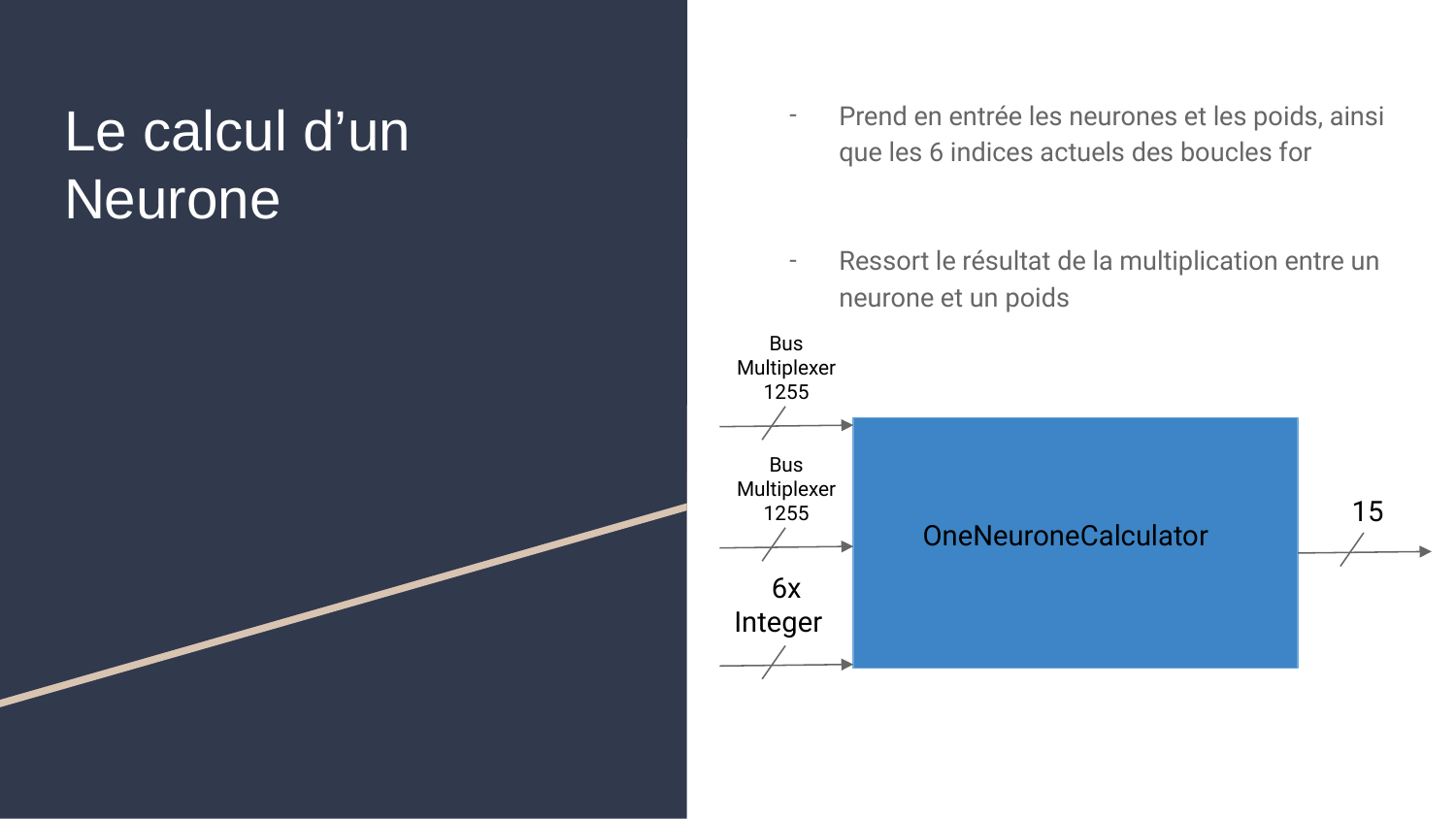

# Le calcul d’un Neurone
Prend en entrée les neurones et les poids, ainsi que les 6 indices actuels des boucles for

Ressort le résultat de la multiplication entre un neurone et un poids

Bus Multiplexer 1255

Bus Multiplexer 1255
15
OneNeuroneCalculator
6x
Integer